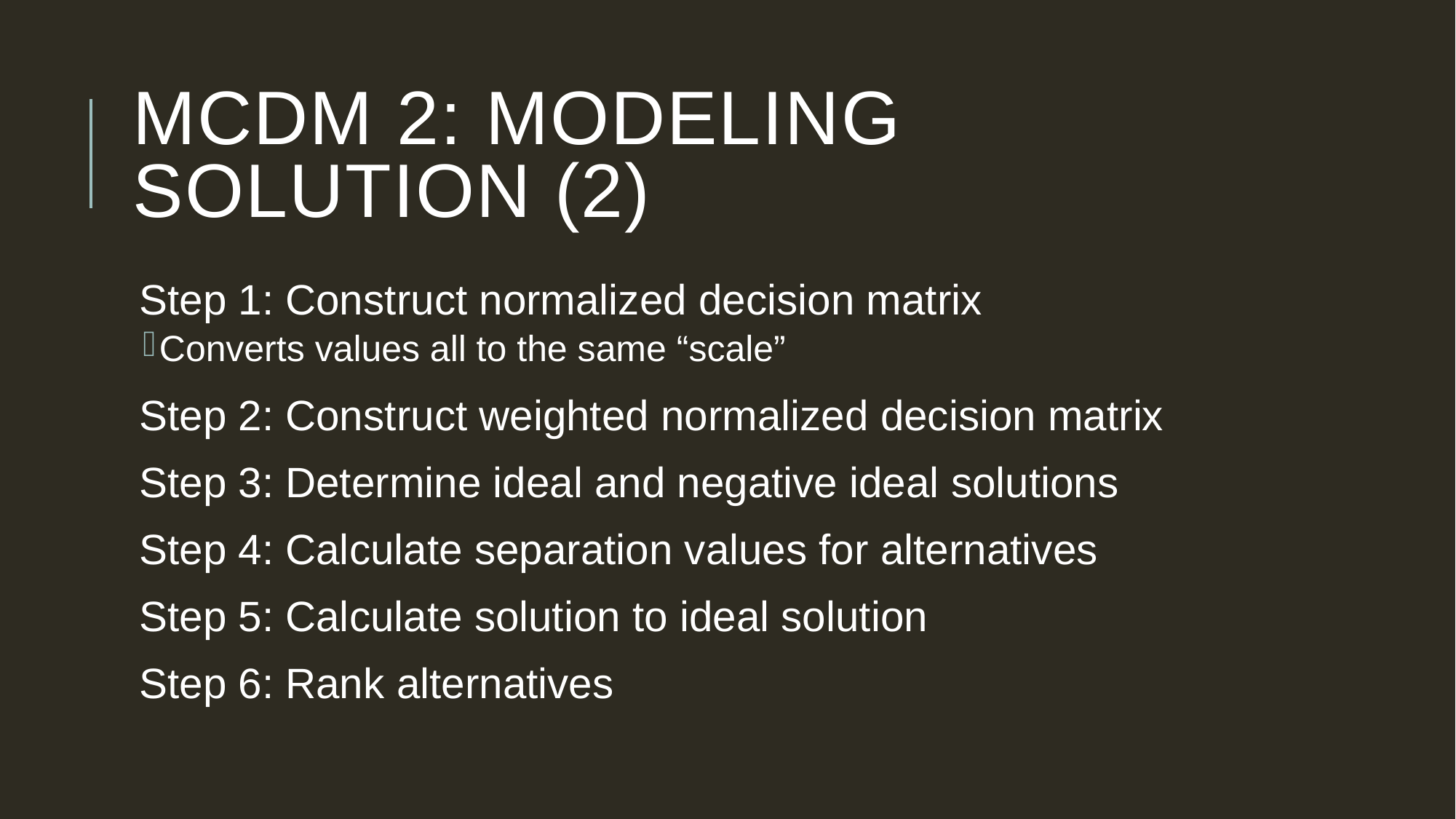

# MCDM 2: Modeling Solution (2)
Step 1: Construct normalized decision matrix
Converts values all to the same “scale”
Step 2: Construct weighted normalized decision matrix
Step 3: Determine ideal and negative ideal solutions
Step 4: Calculate separation values for alternatives
Step 5: Calculate solution to ideal solution
Step 6: Rank alternatives